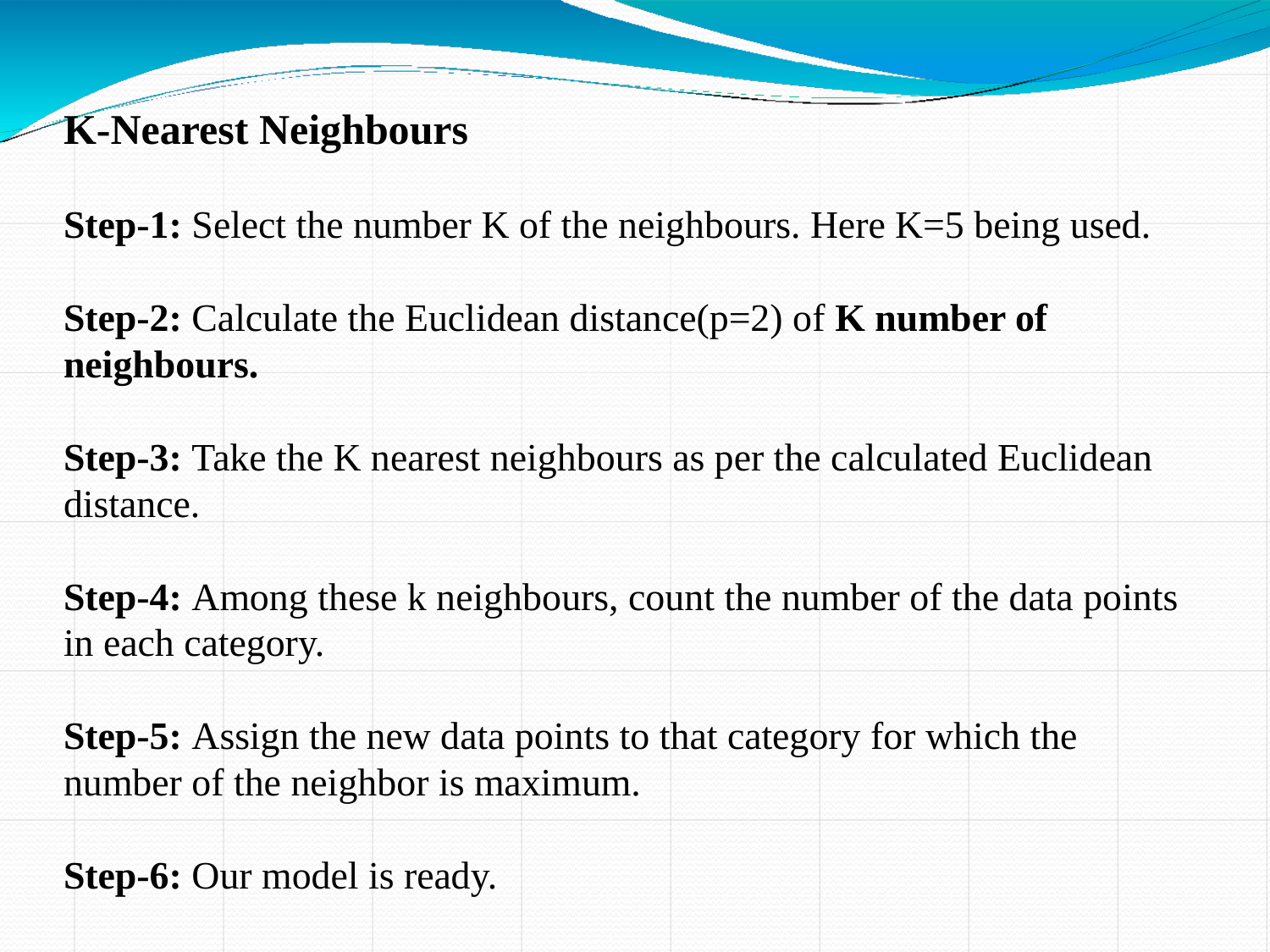

K-Nearest Neighbours

Step-1: Select the number K of the neighbours. Here K=5 being used.

Step-2: Calculate the Euclidean distance(p=2) of K number of neighbours.

Step-3: Take the K nearest neighbours as per the calculated Euclidean distance.

Step-4: Among these k neighbours, count the number of the data points in each category.

Step-5: Assign the new data points to that category for which the number of the neighbor is maximum.

Step-6: Our model is ready.